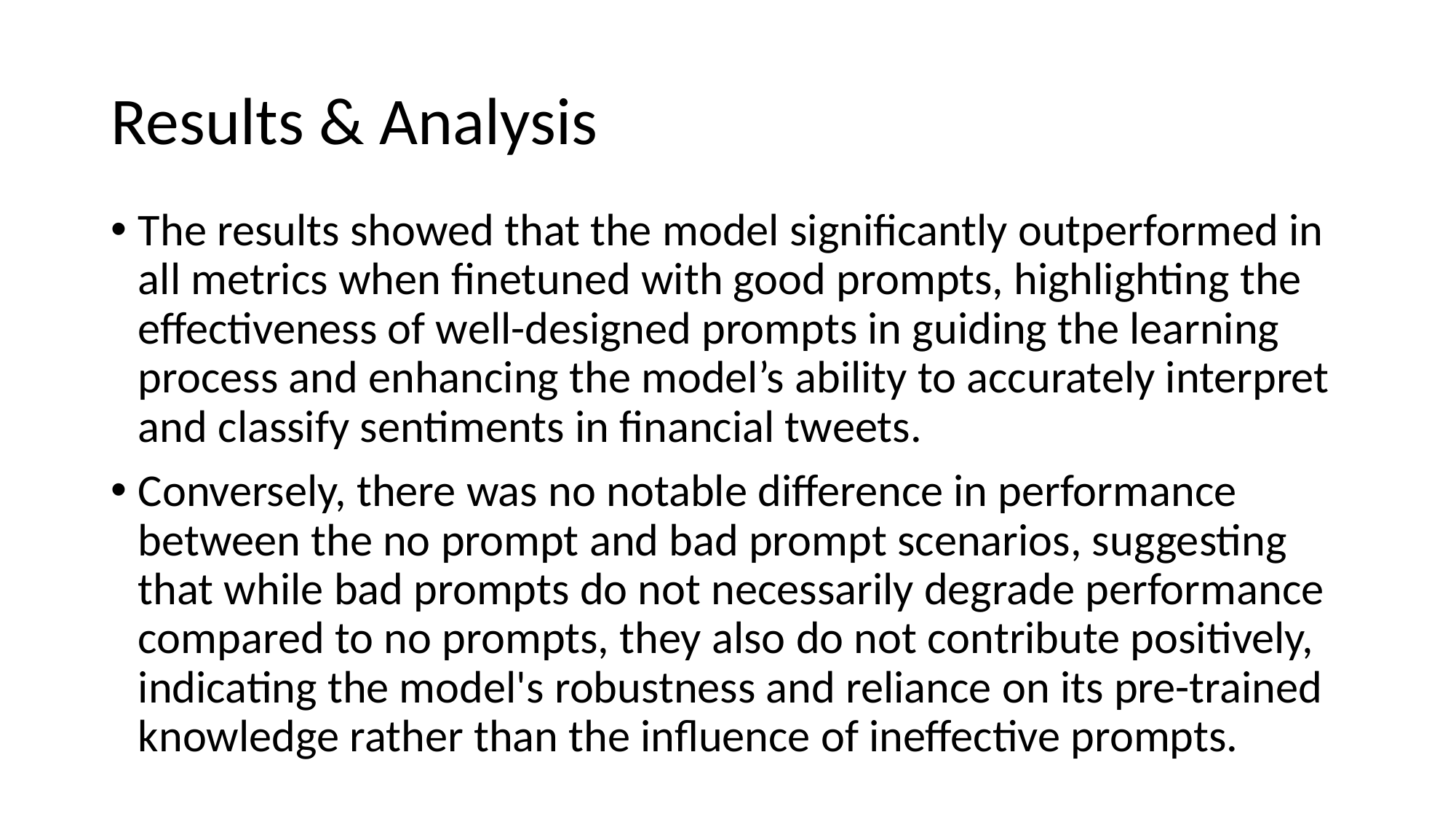

# Results & Analysis
The results showed that the model significantly outperformed in all metrics when finetuned with good prompts, highlighting the effectiveness of well-designed prompts in guiding the learning process and enhancing the model’s ability to accurately interpret and classify sentiments in financial tweets.
Conversely, there was no notable difference in performance between the no prompt and bad prompt scenarios, suggesting that while bad prompts do not necessarily degrade performance compared to no prompts, they also do not contribute positively, indicating the model's robustness and reliance on its pre-trained knowledge rather than the influence of ineffective prompts.